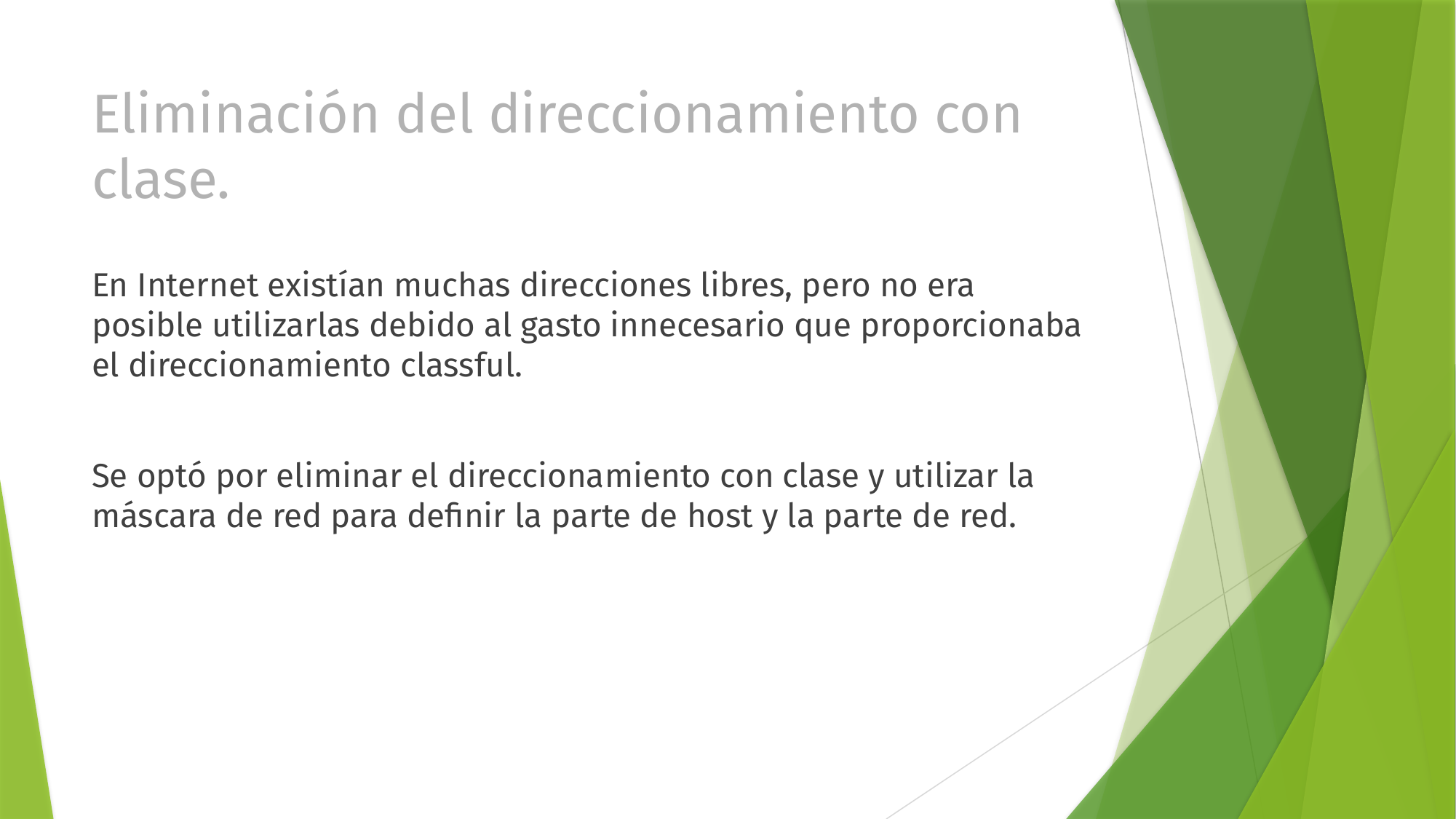

# Eliminación del direccionamiento con clase.
En Internet existían muchas direcciones libres, pero no era posible utilizarlas debido al gasto innecesario que proporcionaba el direccionamiento classful.

Se optó por eliminar el direccionamiento con clase y utilizar la máscara de red para definir la parte de host y la parte de red.